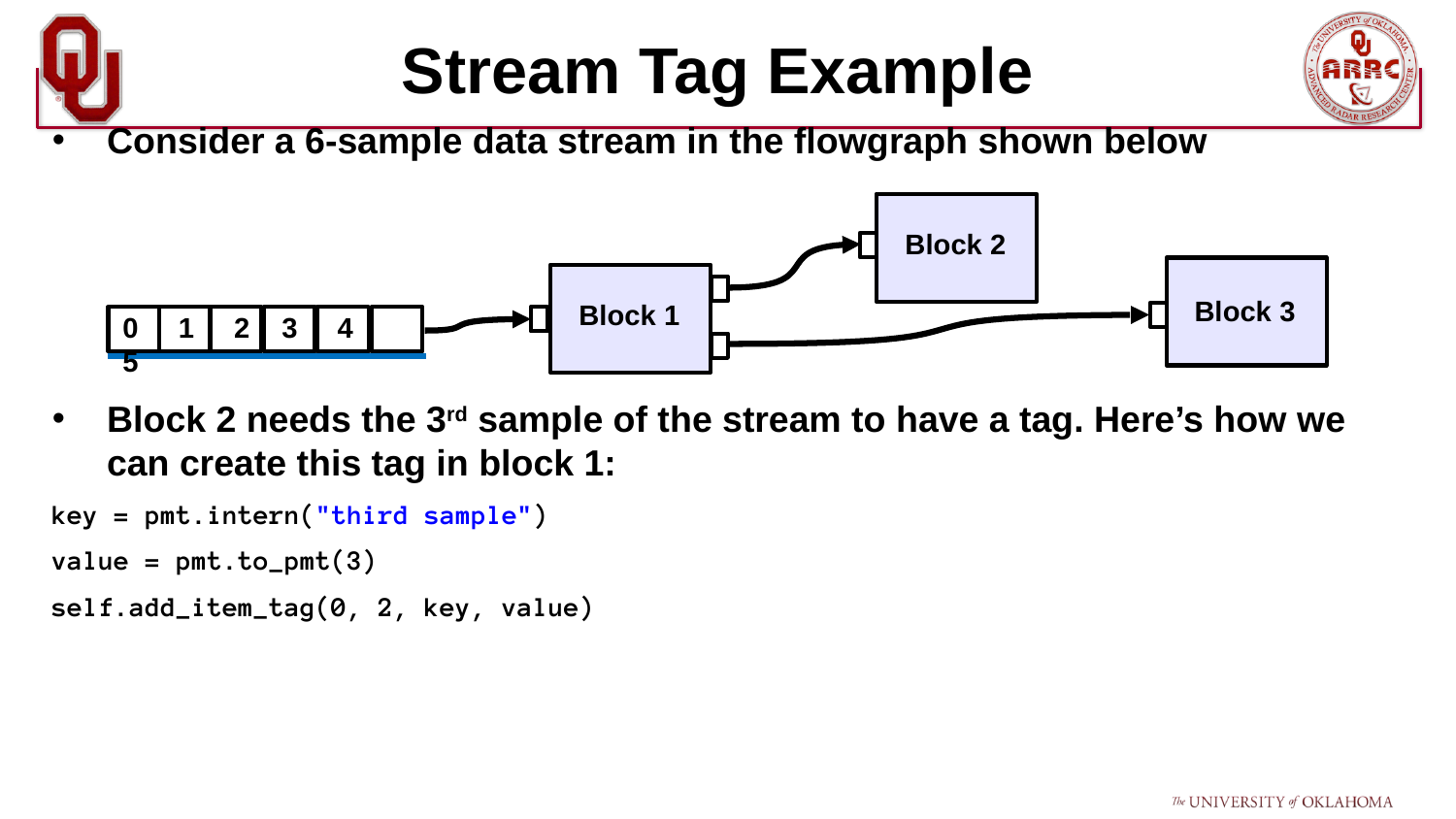

# Stream Tag Example
Consider a 6-sample data stream in the flowgraph shown below

Block 2 needs the 3rd sample of the stream to have a tag. Here’s how we can create this tag in block 1:
key = pmt.intern("third sample")
value = pmt.to_pmt(3)
self.add_item_tag(0, 2, key, value)

Block 2

Block 3
Block 1
0     1     2    3     4     5